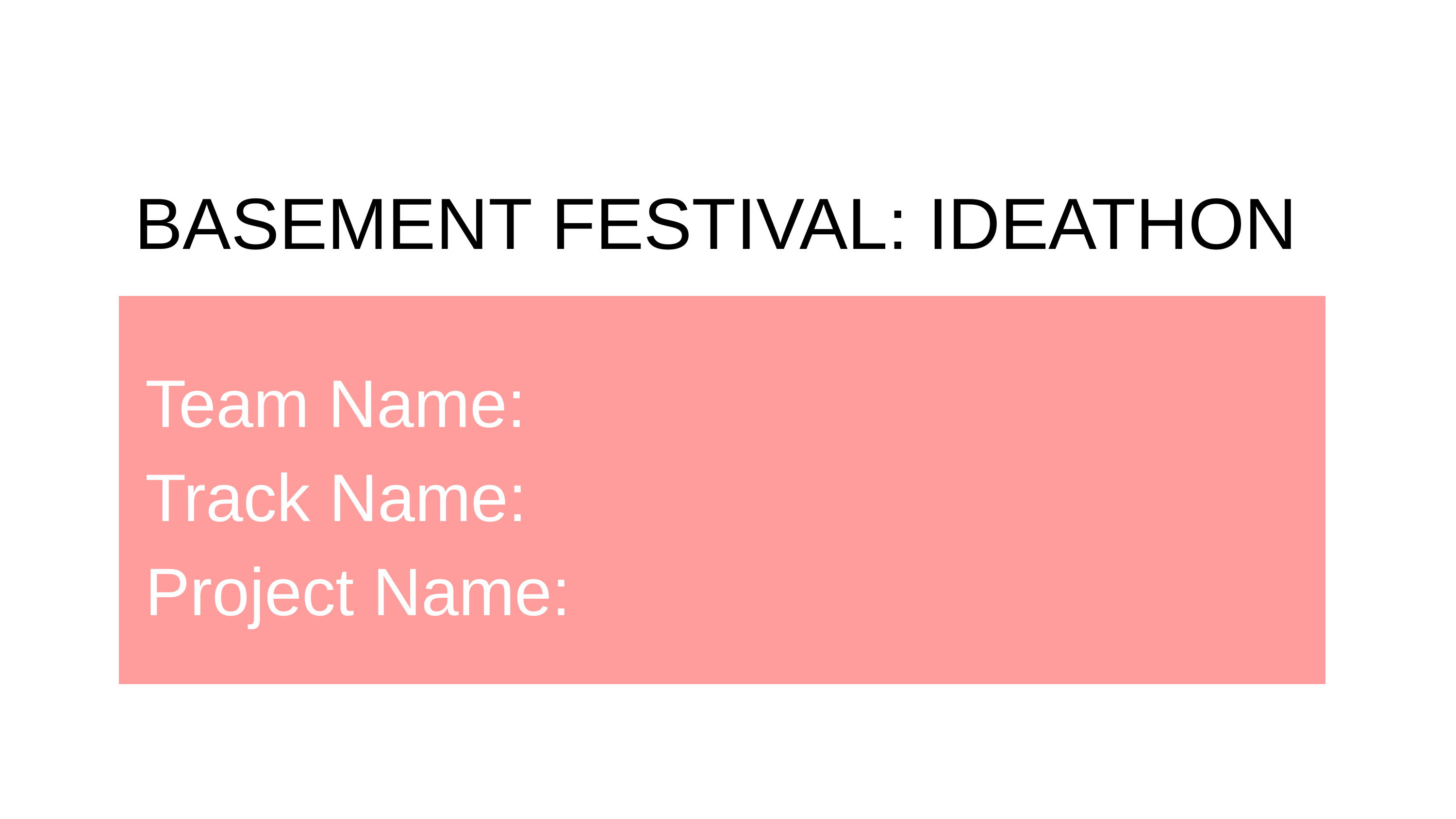

BASEMENT FESTIVAL: IDEATHON

Team Name:
Track Name:
Project Name: